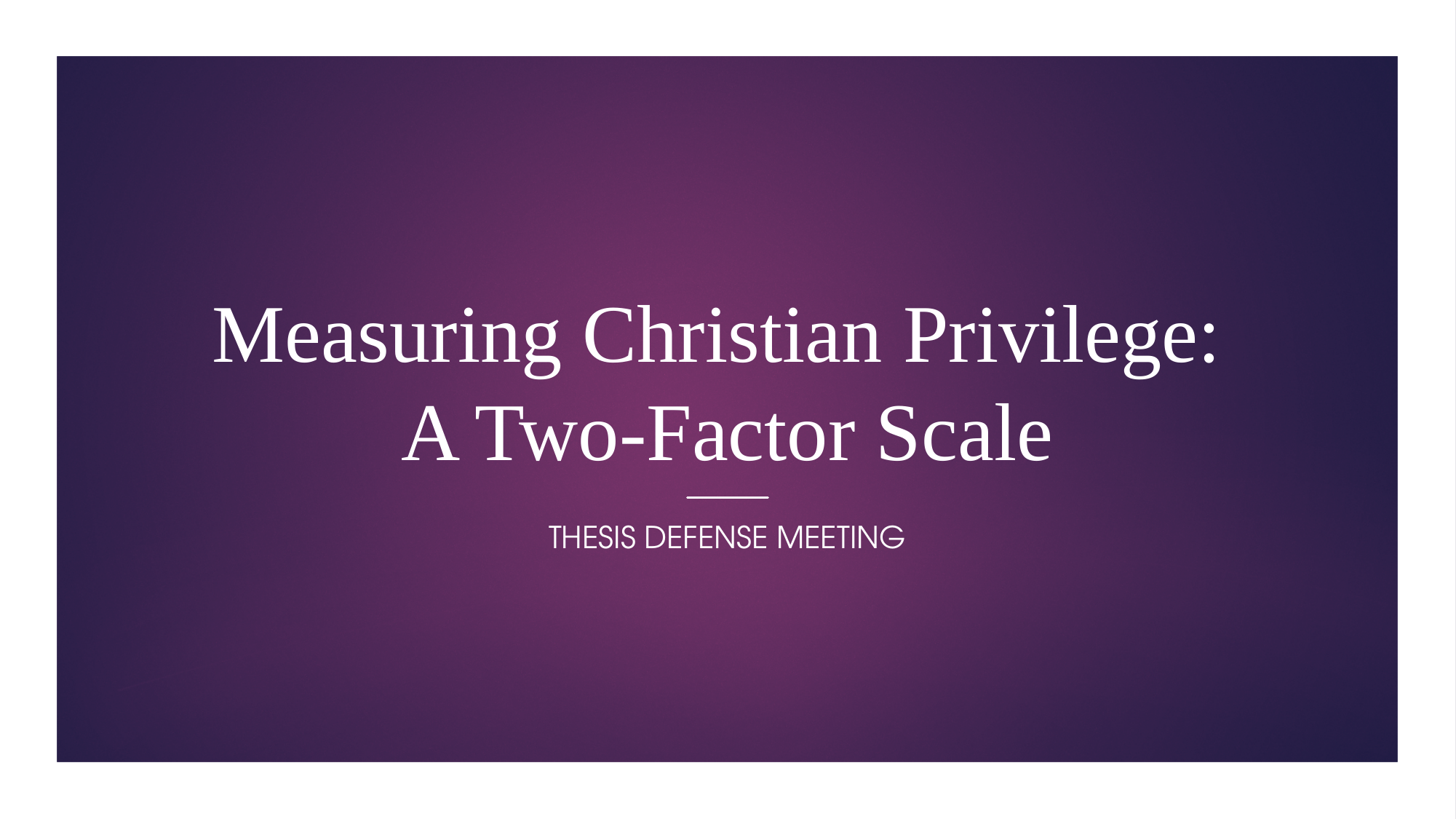

# Measuring Christian Privilege: A Two-Factor Scale
Thesis Defense Meeting